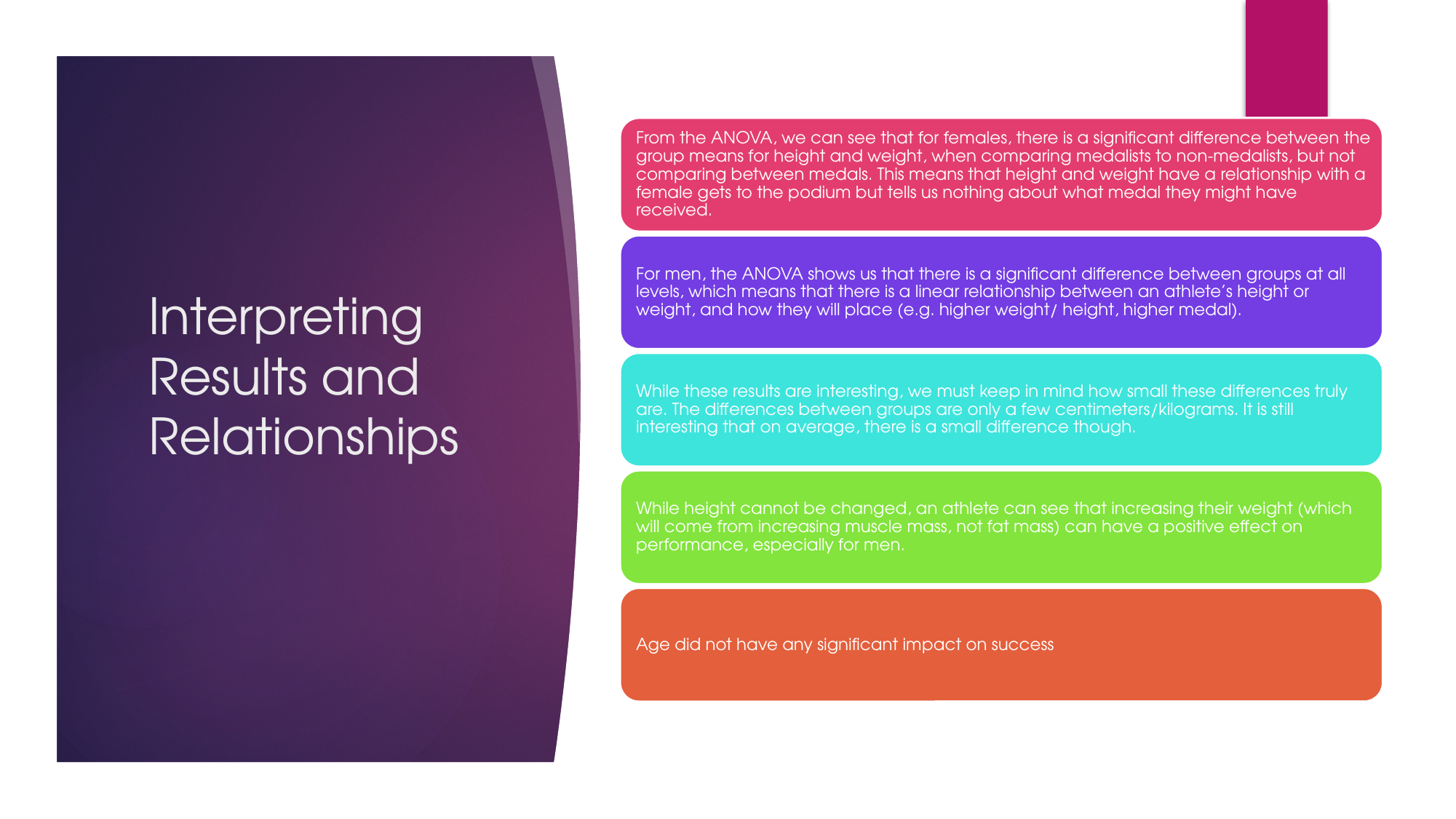

From the ANOVA, we can see that for females, there is a significant difference between the group means for height and weight, when comparing medalists to non-medalists, but not comparing between medals. This means that height and weight have a relationship with a female gets to the podium but tells us nothing about what medal they might have received.
For men, the ANOVA shows us that there is a significant difference between groups at all  levels, which means that there is a linear relationship between an athlete’s height or weight, and how they will place (e.g. higher weight/ height, higher medal).
While these results are interesting, we must keep in mind how small these differences truly are. The differences between groups are only a few centimeters/kilograms. It is still interesting that on average, there is a small difference though.
While height cannot be changed, an athlete can see that increasing their weight (which will come from increasing muscle mass, not fat mass) can have a positive effect on performance, especially for men.
Age did not have any significant impact on success
# Interpreting Results and Relationships